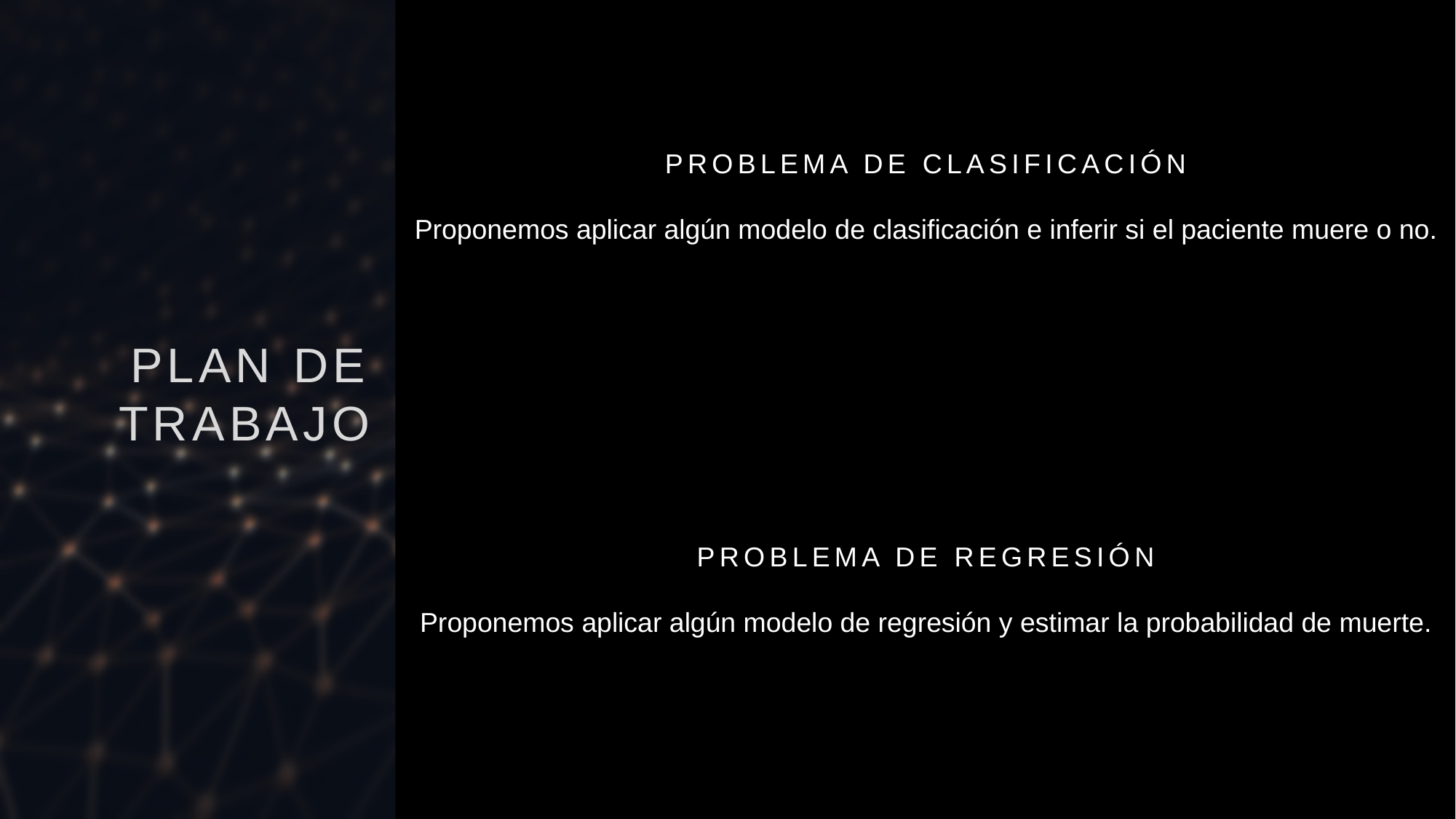

PROBLEMA DE CLASIFICACIÓN

Proponemos aplicar algún modelo de clasificación e inferir si el paciente muere o no.

PROBLEMA DE REGRESIÓN

Proponemos aplicar algún modelo de regresión y estimar la probabilidad de muerte.
PLAN DE TRABAJO